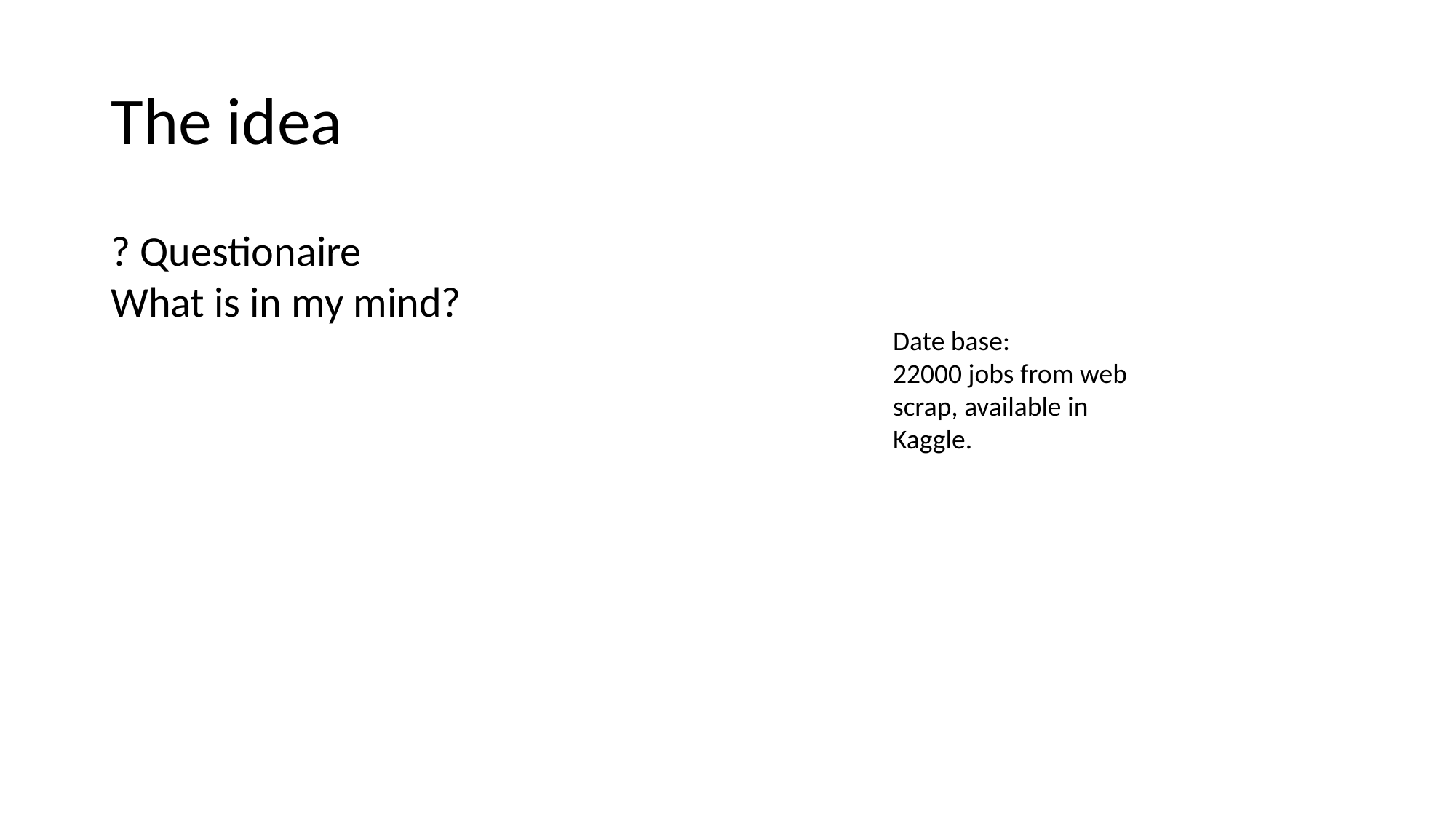

# The idea
? Questionaire
What is in my mind?
Date base:
22000 jobs from web scrap, available in Kaggle.